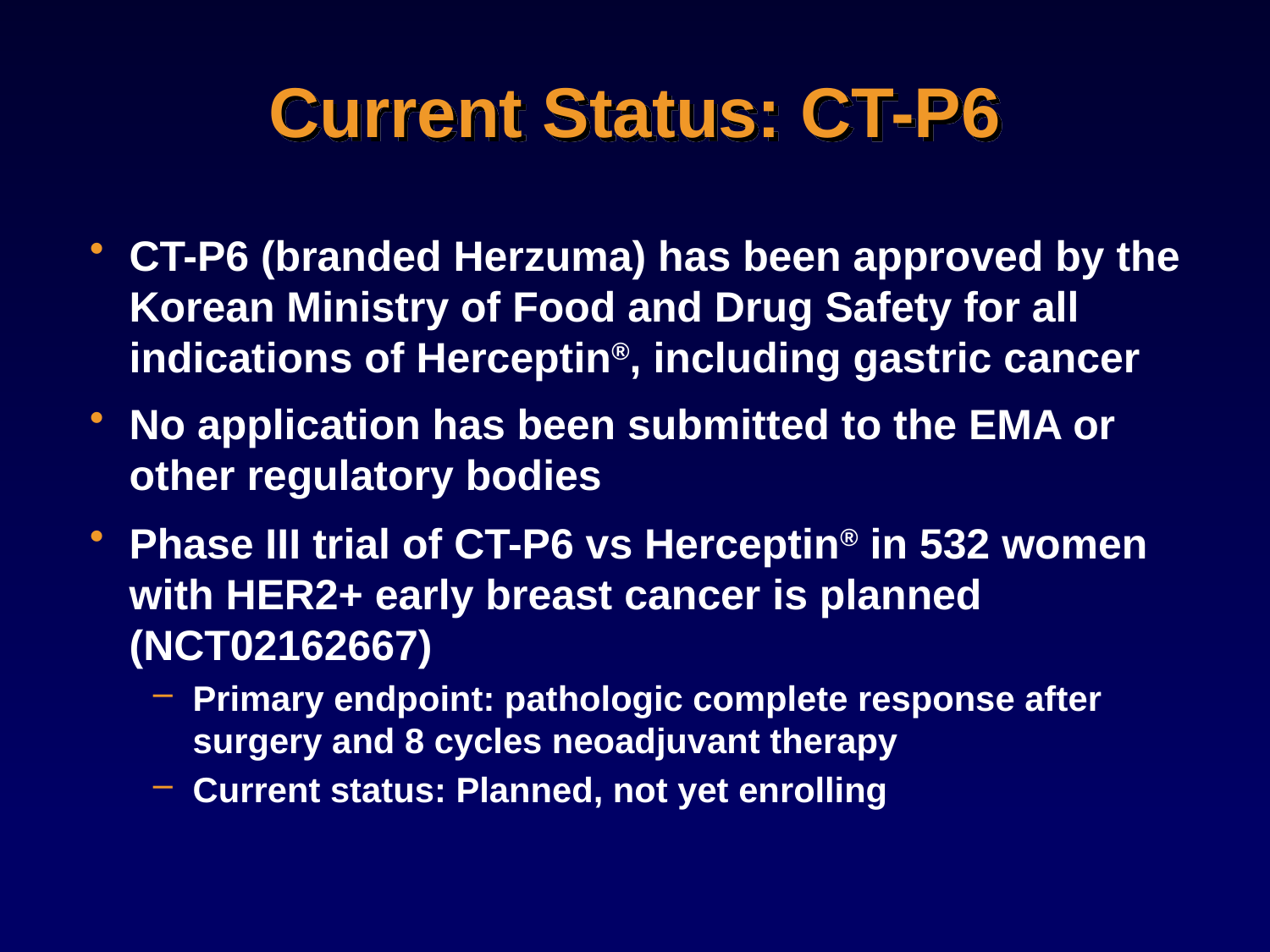

# Current Status: CT-P6
CT-P6 (branded Herzuma) has been approved by the Korean Ministry of Food and Drug Safety for all indications of Herceptin®, including gastric cancer
No application has been submitted to the EMA or other regulatory bodies
Phase III trial of CT-P6 vs Herceptin® in 532 women with HER2+ early breast cancer is planned (NCT02162667)
Primary endpoint: pathologic complete response after surgery and 8 cycles neoadjuvant therapy
Current status: Planned, not yet enrolling